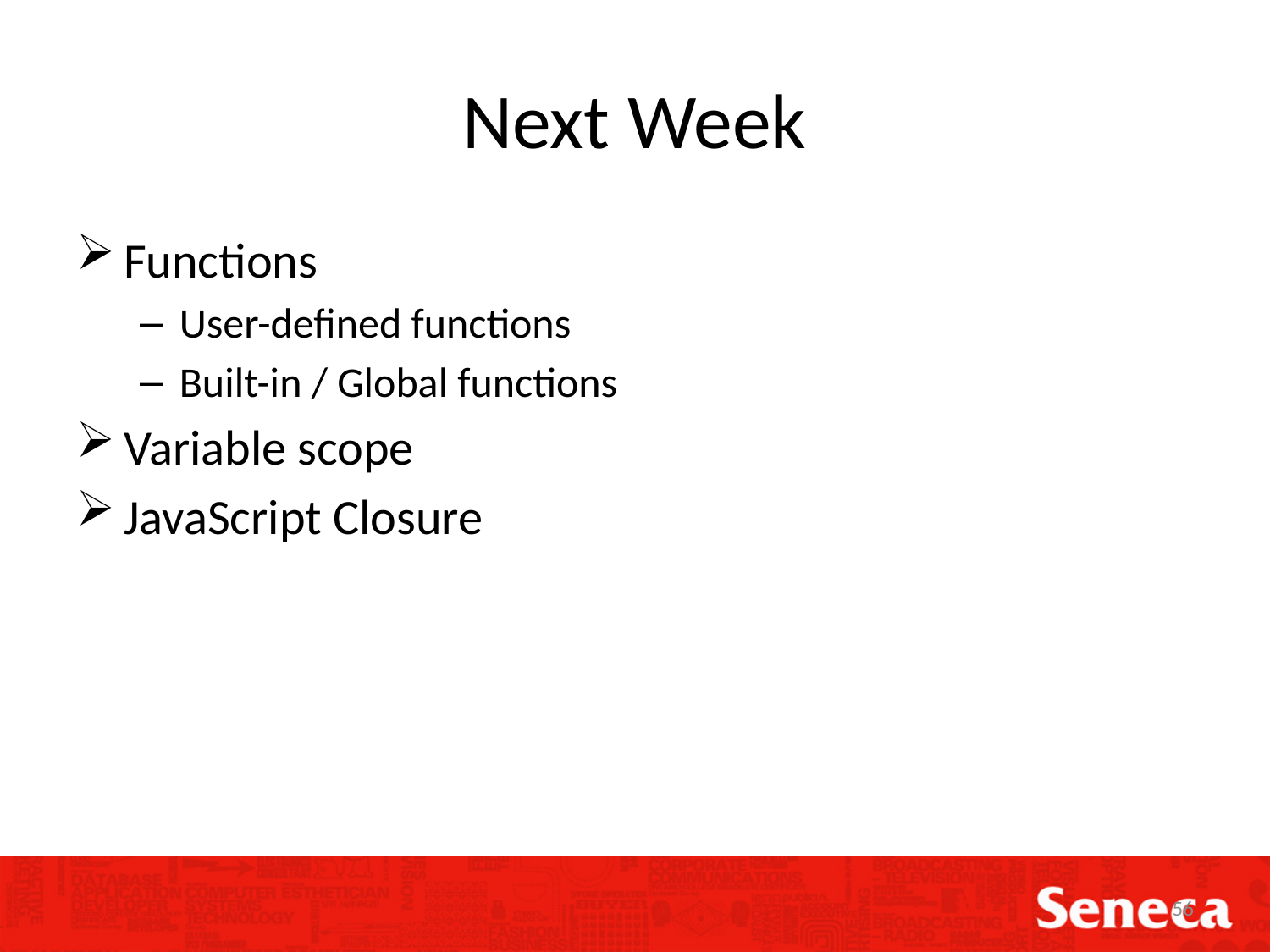

# Next Week
Functions
User-defined functions
Built-in / Global functions
Variable scope
JavaScript Closure

56